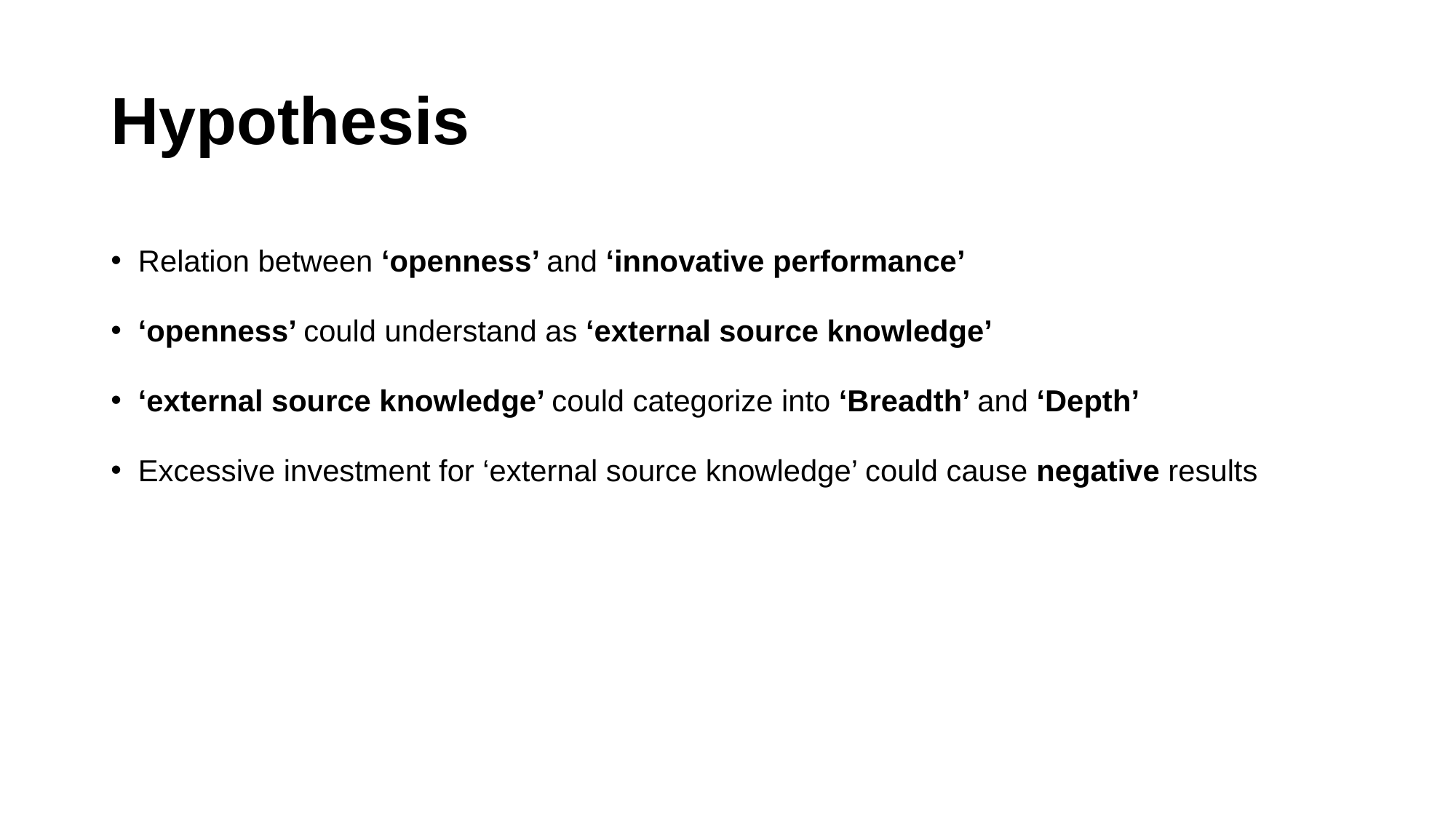

# Hypothesis
Relation between ‘openness’ and ‘innovative performance’
‘openness’ could understand as ‘external source knowledge’
‘external source knowledge’ could categorize into ‘Breadth’ and ‘Depth’
Excessive investment for ‘external source knowledge’ could cause negative results